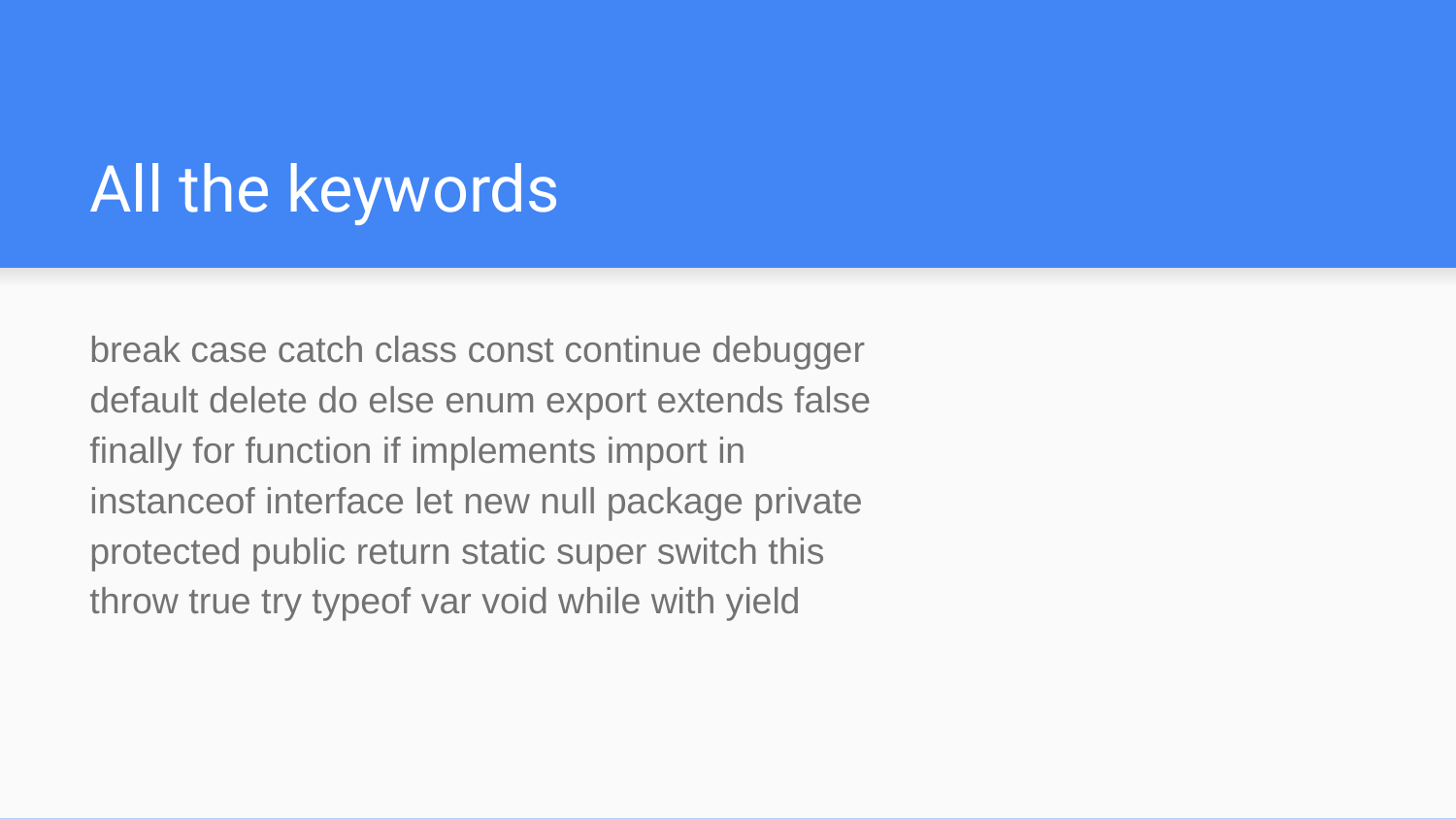

# All the keywords
break case catch class const continue debugger
default delete do else enum export extends false
finally for function if implements import in
instanceof interface let new null package private
protected public return static super switch this
throw true try typeof var void while with yield